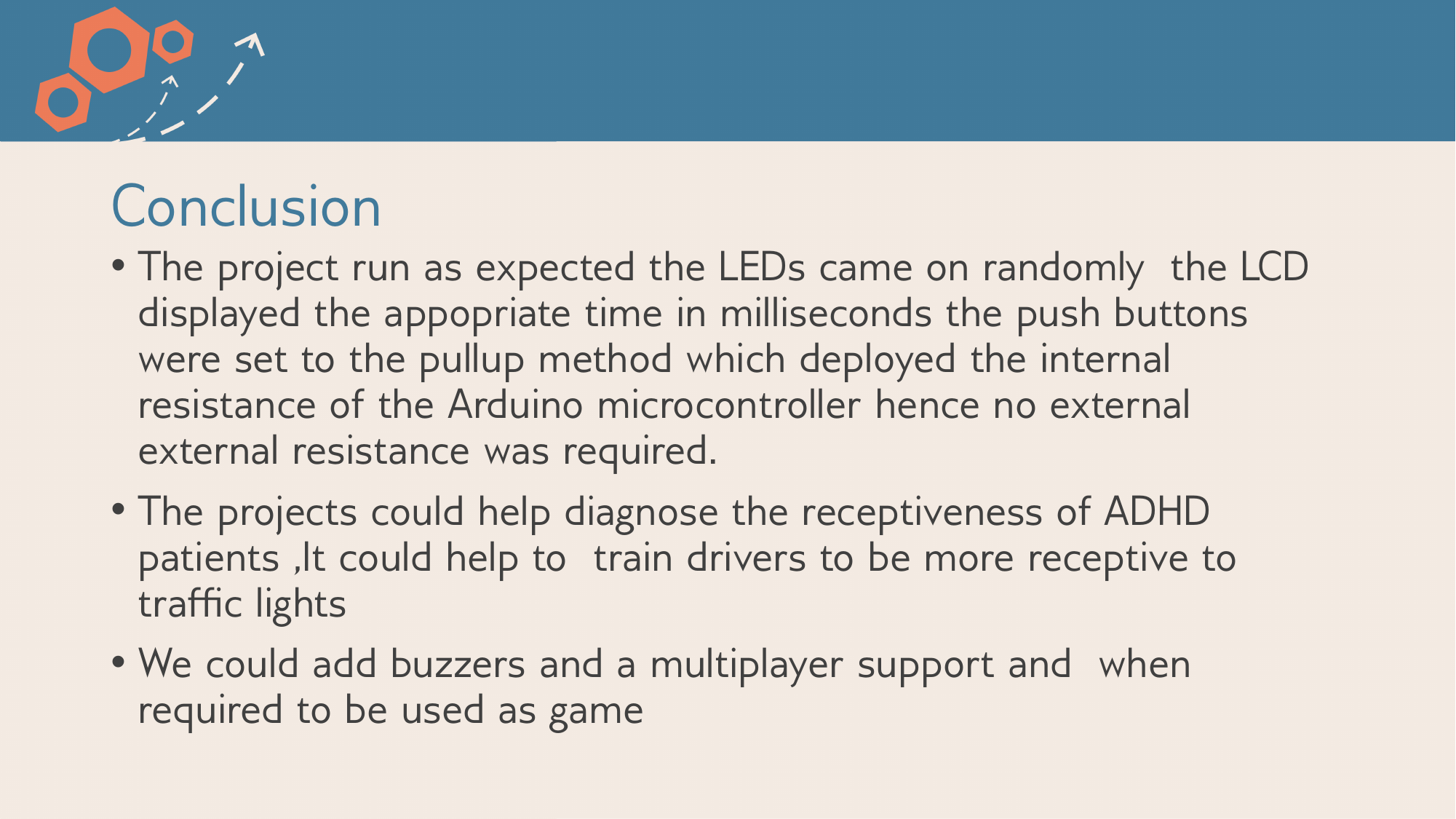

# Conclusion
The project run as expected the LEDs came on randomly  the LCD displayed the appopriate time in milliseconds the push buttons were set to the pullup method which deployed the internal resistance of the Arduino microcontroller hence no external external resistance was required.
The projects could help diagnose the receptiveness of ADHD patients ,It could help to  train drivers to be more receptive to traffic lights
We could add buzzers and a multiplayer support and  when required to be used as game